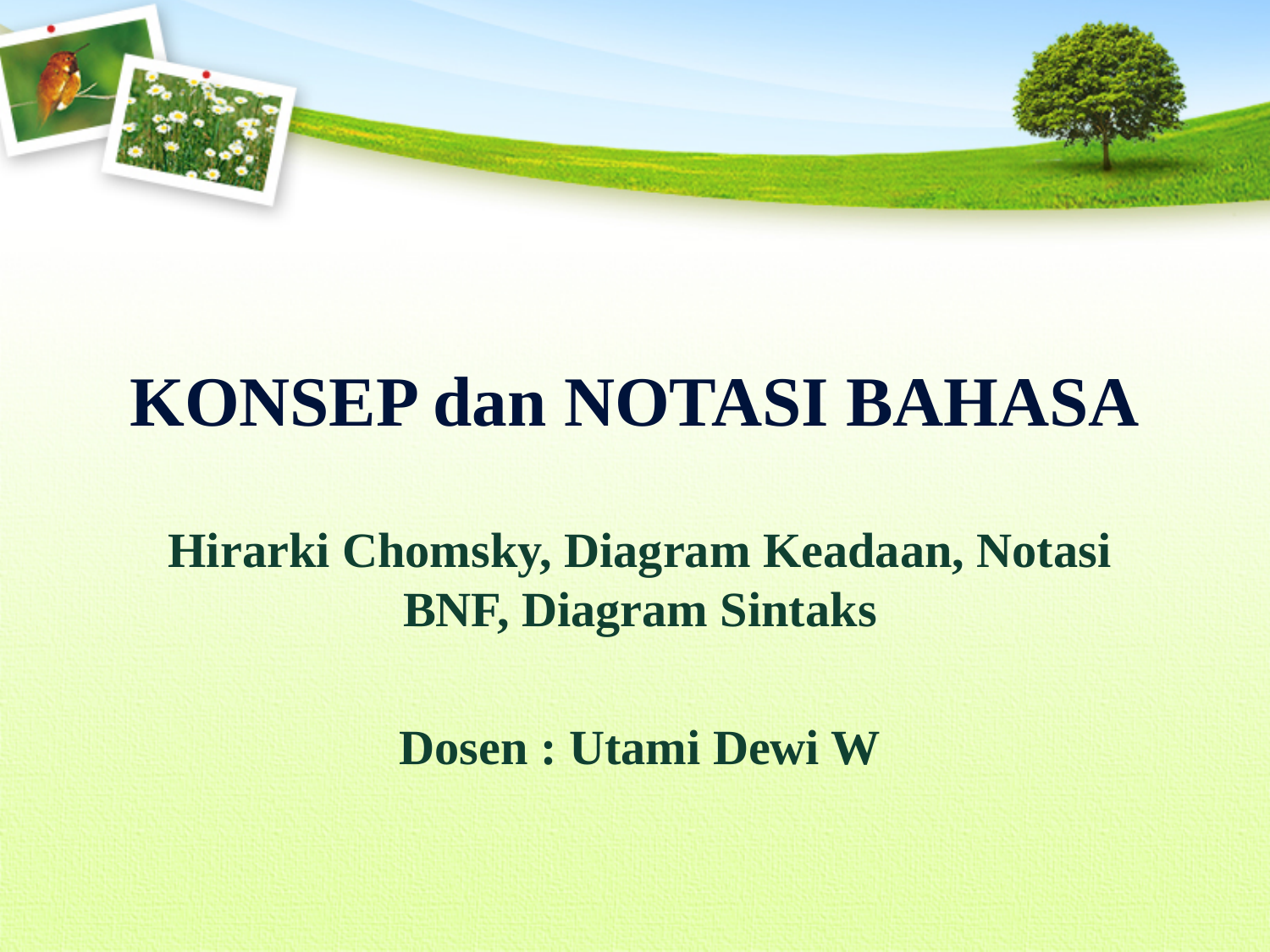

# KONSEP dan NOTASI BAHASA
Hirarki Chomsky, Diagram Keadaan, Notasi BNF, Diagram Sintaks

Dosen : Utami Dewi W